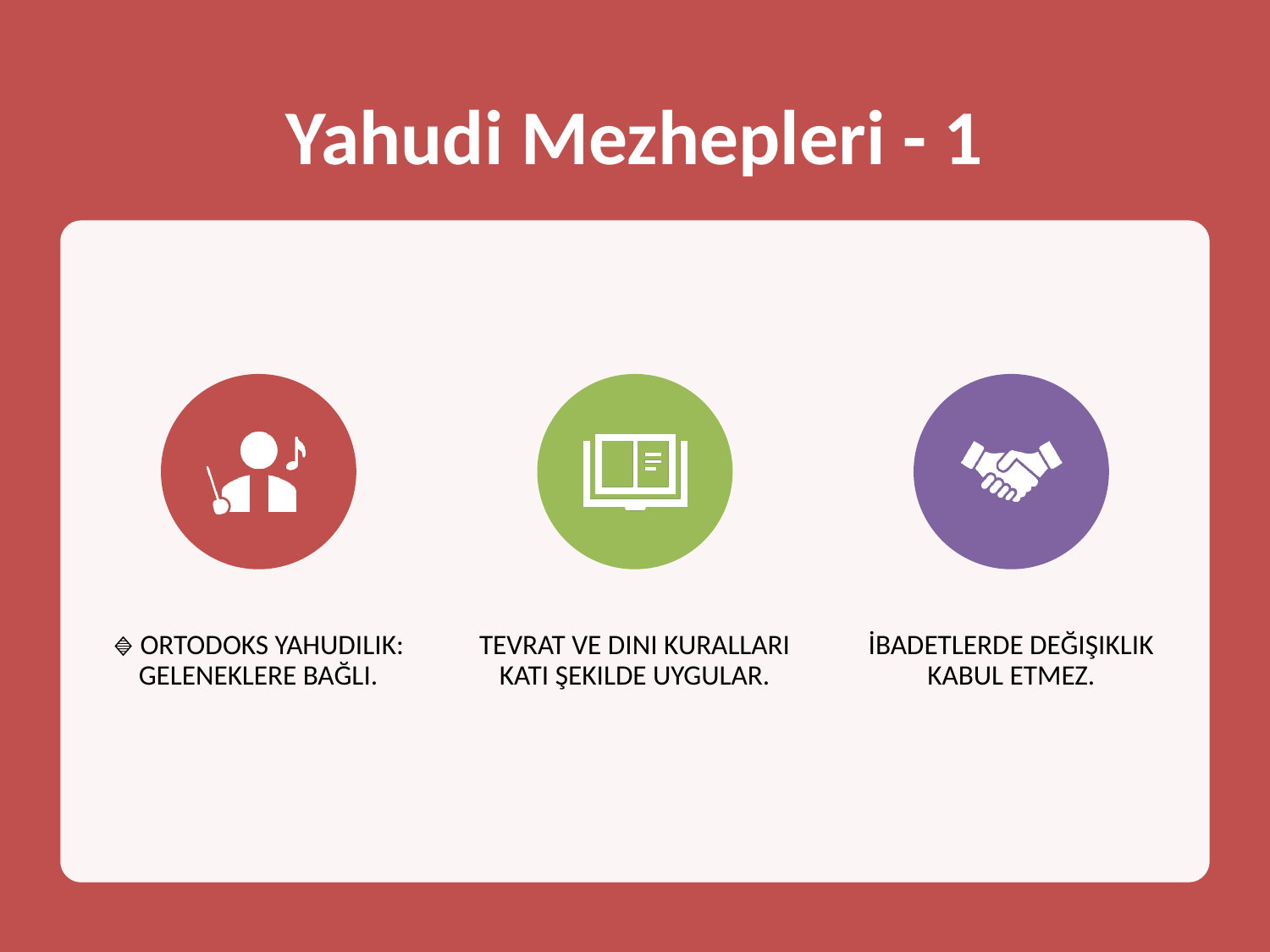

# Yahudi Mezhepleri - 1

🔹 Ortodoks Yahudilik: Geleneklere bağlı.
Tevrat ve dini kuralları katı şekilde uygular.
İbadetlerde değişiklik kabul etmez.